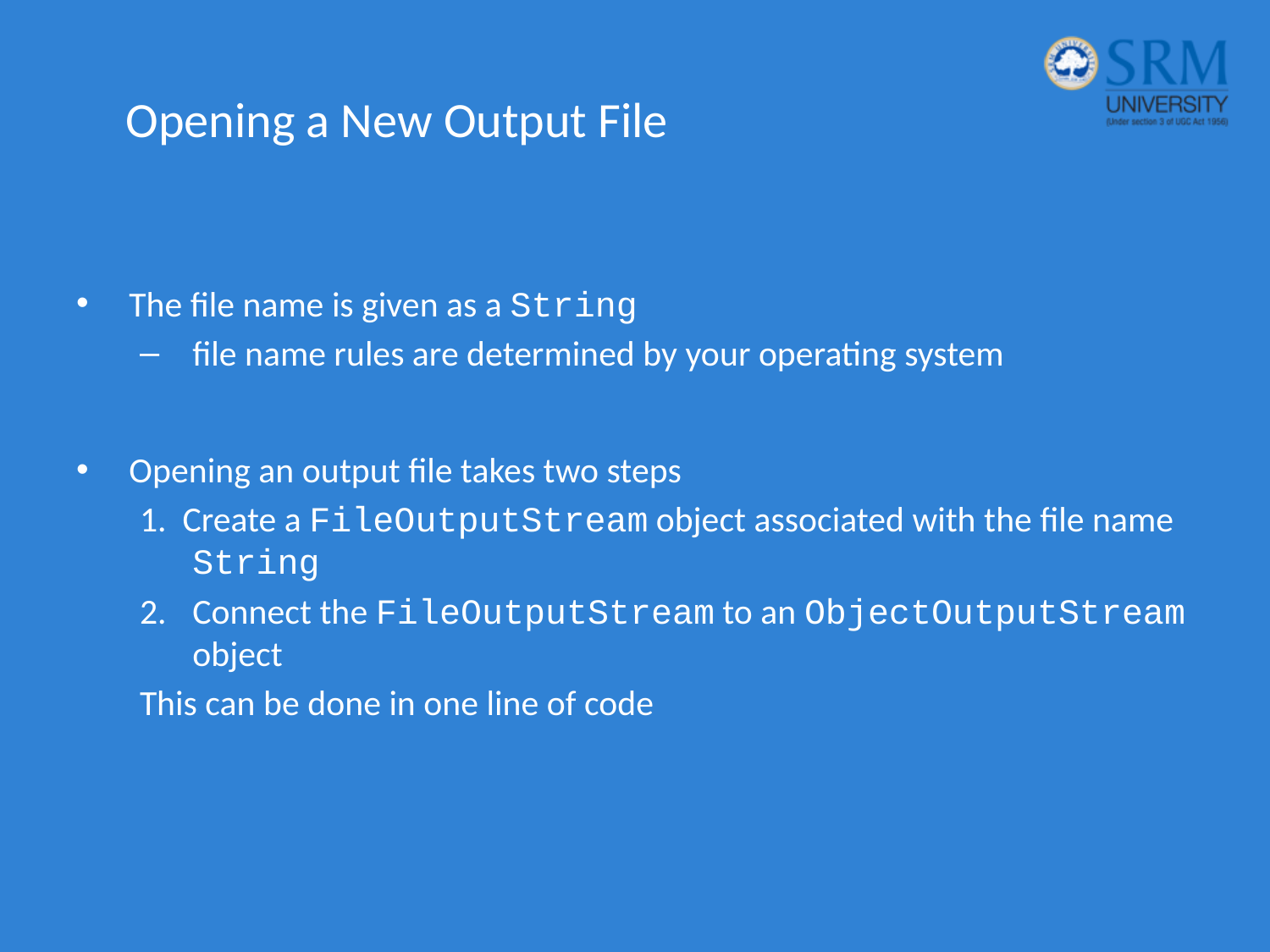

# Opening a New Output File
The file name is given as a String
file name rules are determined by your operating system

Opening an output file takes two steps
1.  Create a FileOutputStream object associated with the file name String
Connect the FileOutputStream to an ObjectOutputStream object
This can be done in one line of code